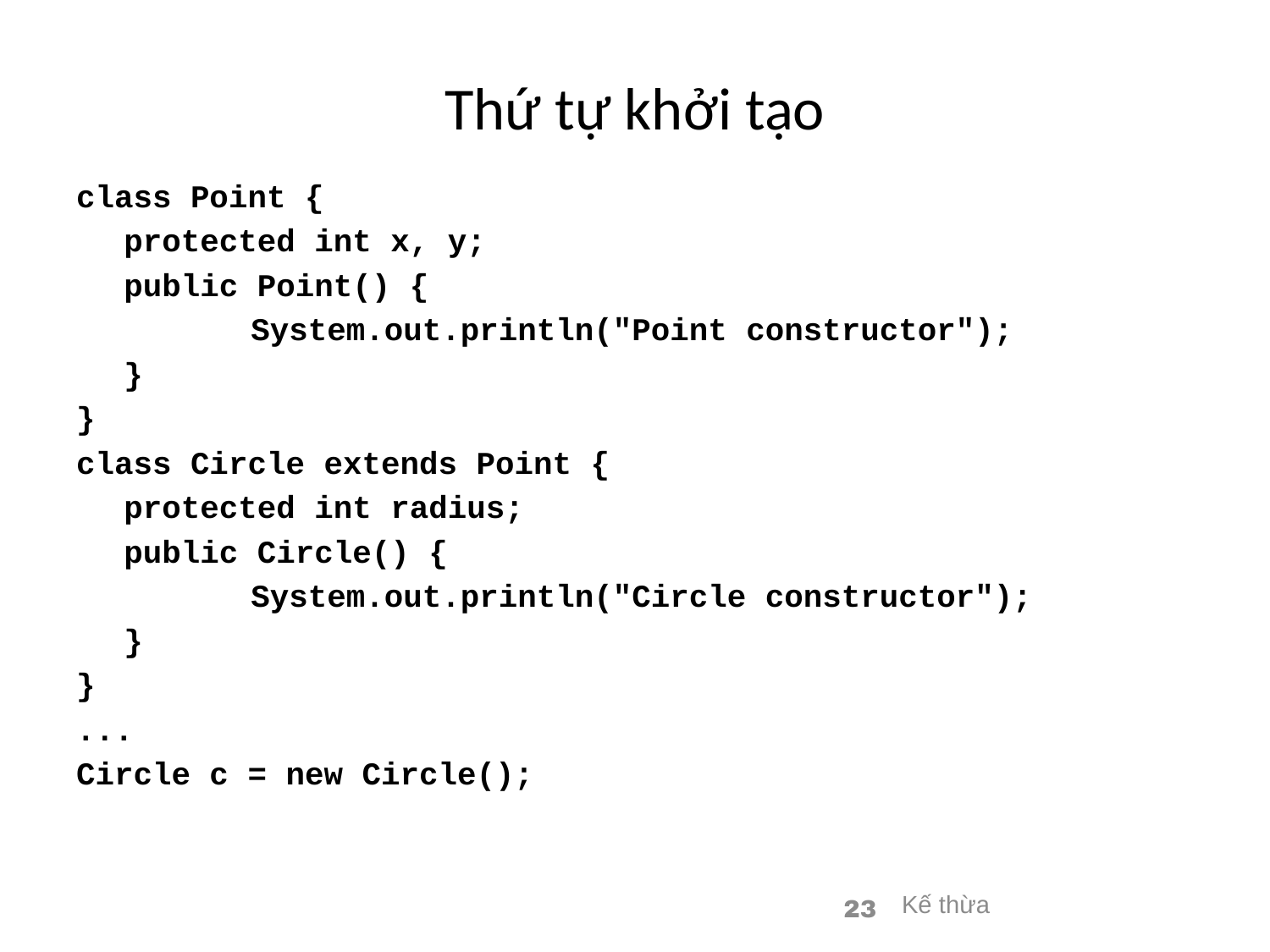

# Thứ tự khởi tạo
class Point {
	protected int x, y;
	public Point() {
		System.out.println("Point constructor");
	}
}
class Circle extends Point {
	protected int radius;
	public Circle() {
		System.out.println("Circle constructor");
	}
}
...
Circle c = new Circle();

23
Kế thừa